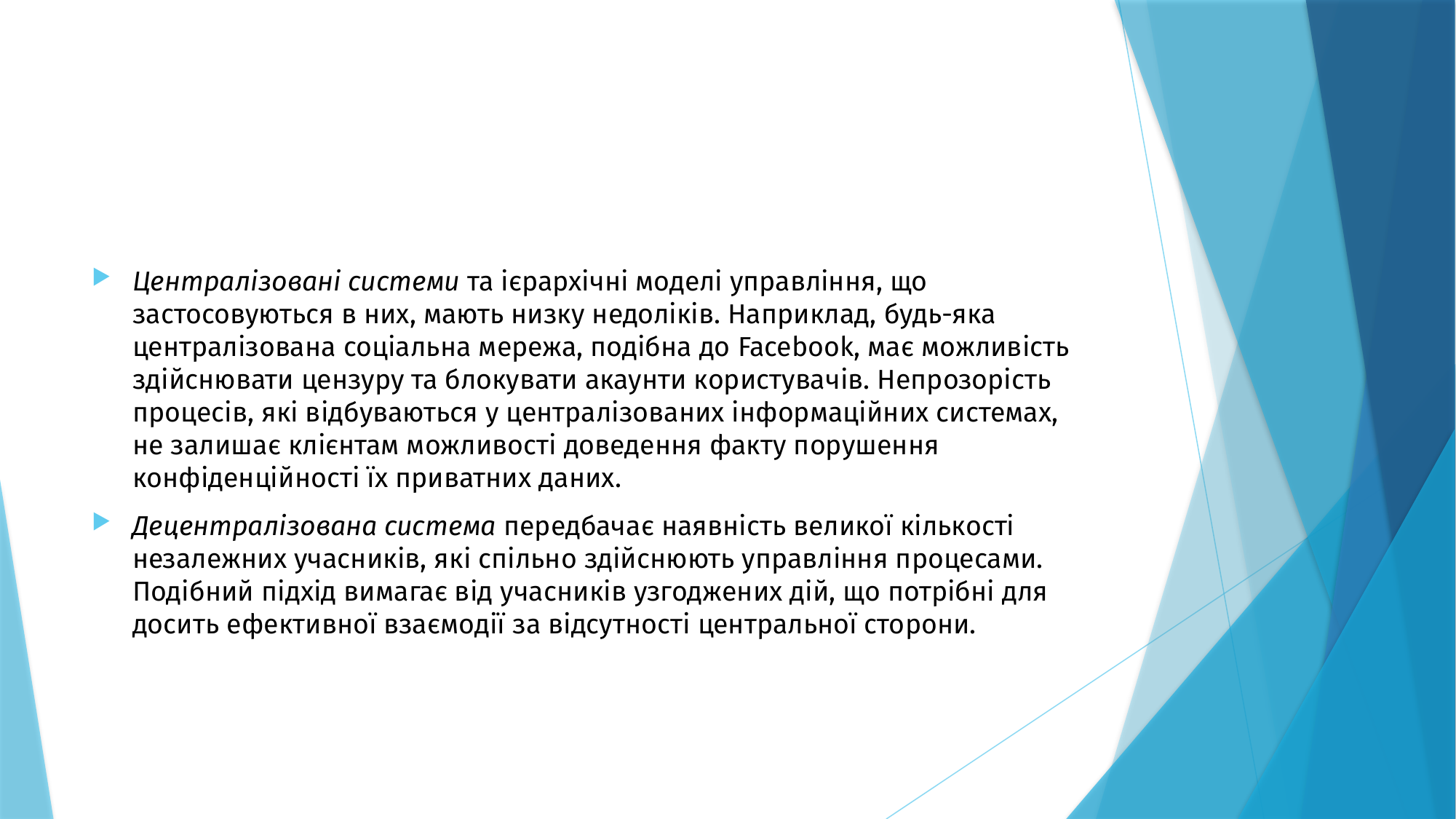

#
Централізовані системи та ієрархічні моделі управління, що застосовуються в них, мають низку недоліків. Наприклад, будь-яка централізована соціальна мережа, подібна до Facebook, має можливість здійснювати цензуру та блокувати акаунти користувачів. Непрозорість процесів, які відбуваються у централізованих інформаційних системах, не залишає клієнтам можливості доведення факту порушення конфіденційності їх приватних даних.
Децентралізована система передбачає наявність великої кількості незалежних учасників, які спільно здійснюють управління процесами. Подібний підхід вимагає від учасників узгоджених дій, що потрібні для досить ефективної взаємодії за відсутності центральної сторони.